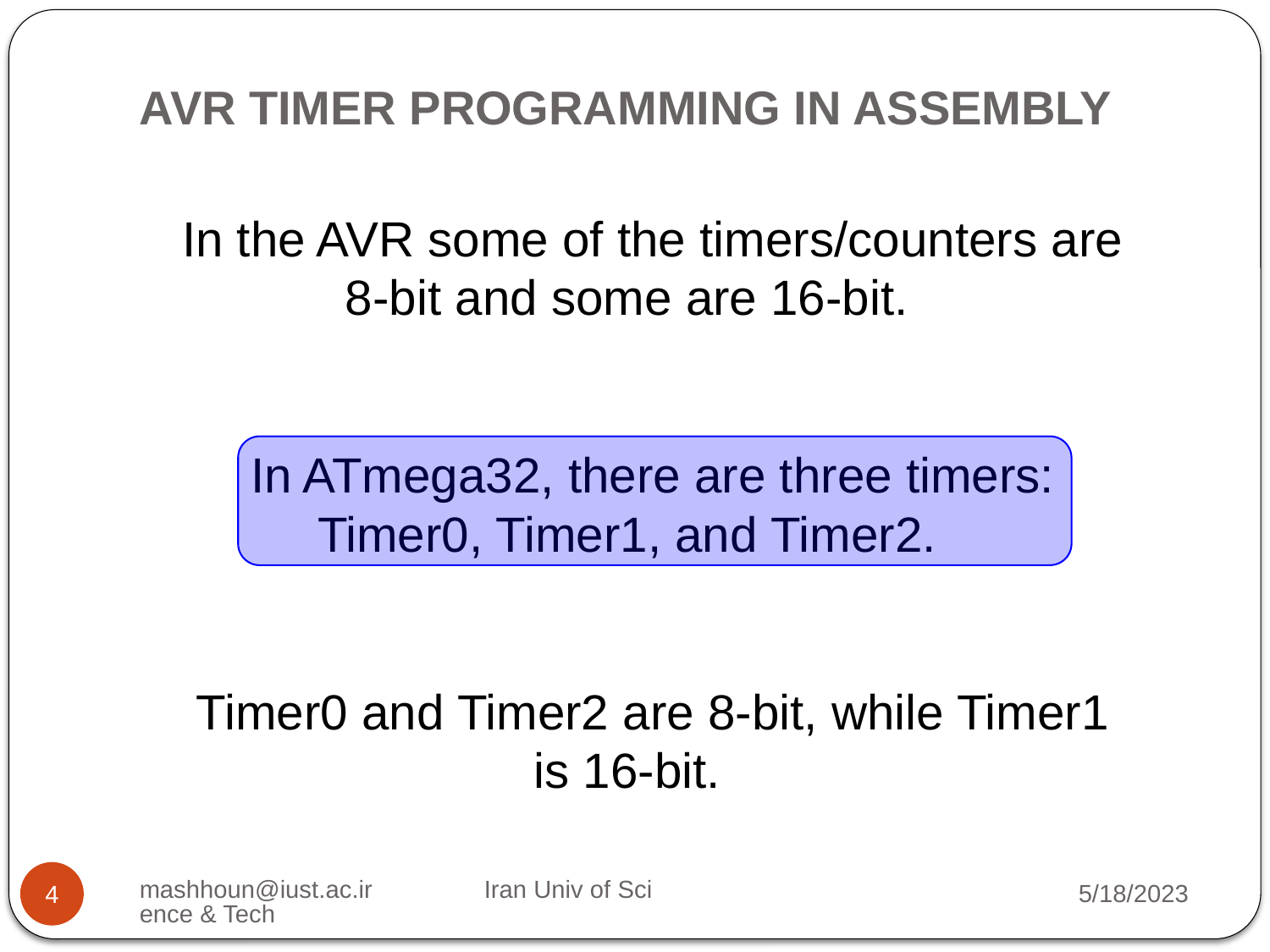

# AVR TIMER PROGRAMMING IN ASSEMBLY
In the AVR some of the timers/counters are 8-bit and some are 16-bit.

In ATmega32, there are three timers: Timer0, Timer1, and Timer2.

Timer0 and Timer2 are 8-bit, while Timer1 is 16-bit.

mashhoun@iust.ac.ir                Iran Univ of Science & Tech
5/18/2023
4